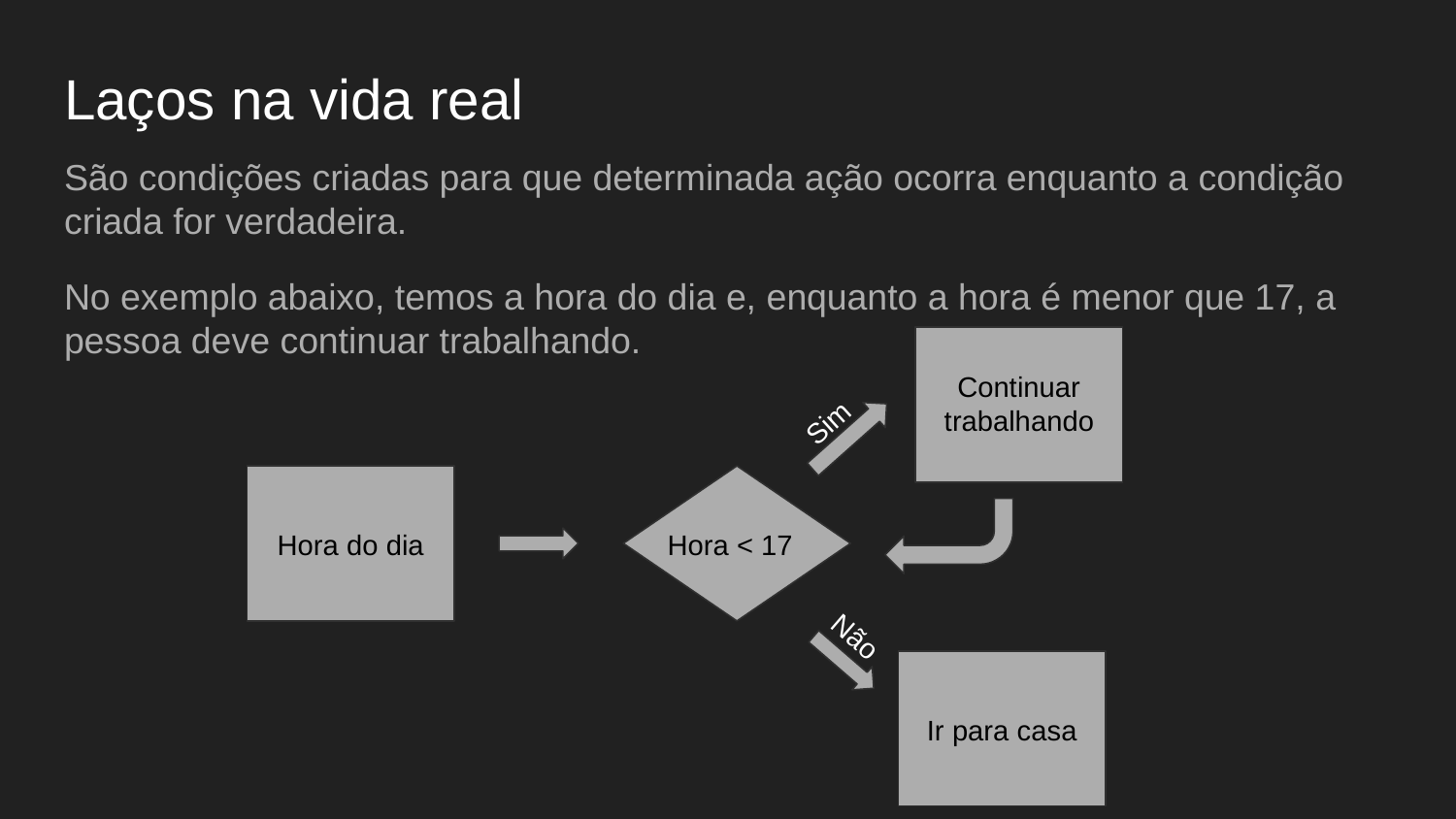

# Laços na vida real
São condições criadas para que determinada ação ocorra enquanto a condição criada for verdadeira.
No exemplo abaixo, temos a hora do dia e, enquanto a hora é menor que 17, a pessoa deve continuar trabalhando.

Continuar trabalhando
Sim

Hora do dia
Hora < 17

Não

Ir para casa